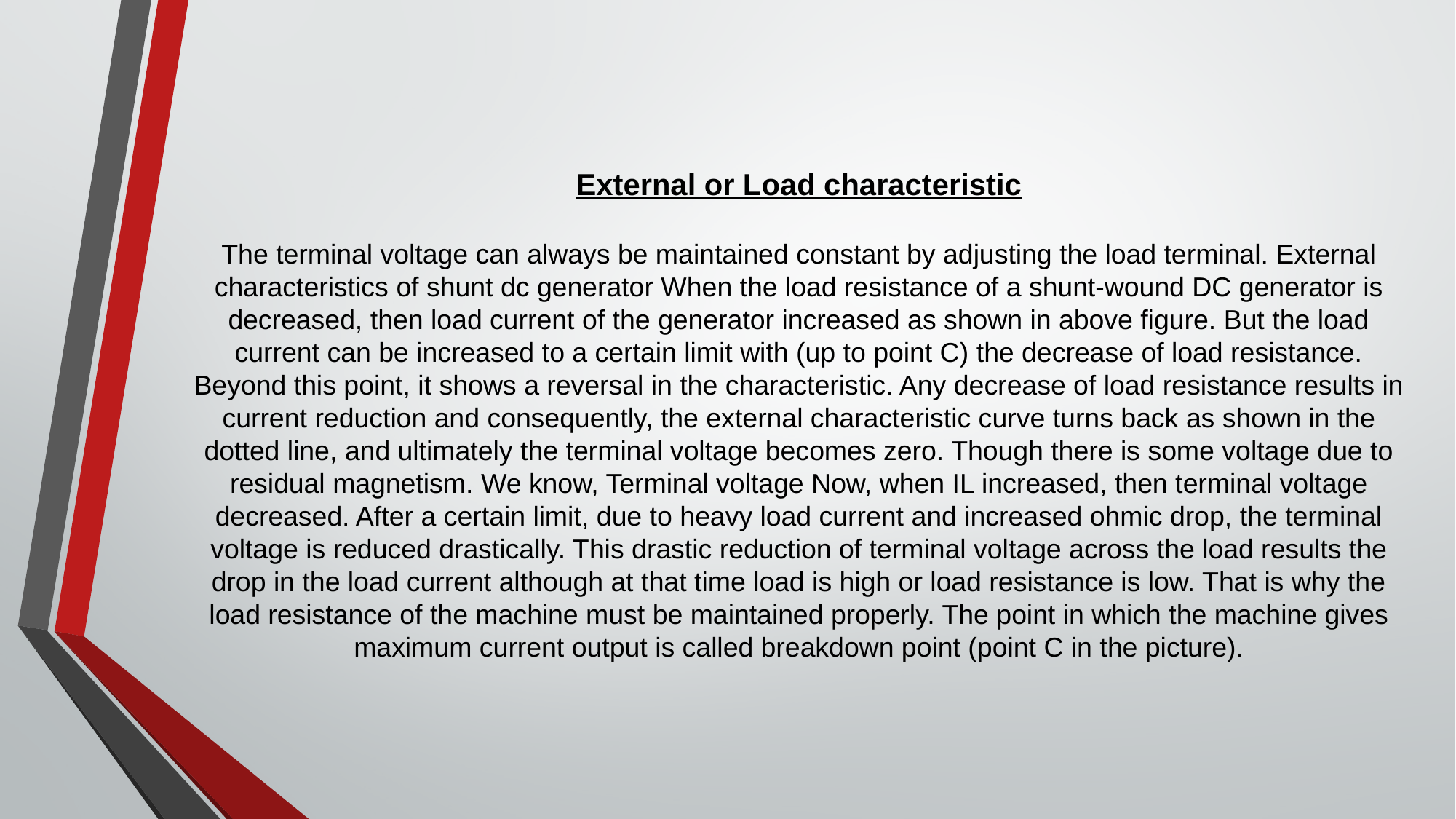

External or Load characteristic

The terminal voltage can always be maintained constant by adjusting the load terminal. External characteristics of shunt dc generator When the load resistance of a shunt-wound DC generator is decreased, then load current of the generator increased as shown in above figure. But the load current can be increased to a certain limit with (up to point C) the decrease of load resistance. Beyond this point, it shows a reversal in the characteristic. Any decrease of load resistance results in current reduction and consequently, the external characteristic curve turns back as shown in the dotted line, and ultimately the terminal voltage becomes zero. Though there is some voltage due to residual magnetism. We know, Terminal voltage Now, when IL increased, then terminal voltage decreased. After a certain limit, due to heavy load current and increased ohmic drop, the terminal voltage is reduced drastically. This drastic reduction of terminal voltage across the load results the drop in the load current although at that time load is high or load resistance is low. That is why the load resistance of the machine must be maintained properly. The point in which the machine gives maximum current output is called breakdown point (point C in the picture).